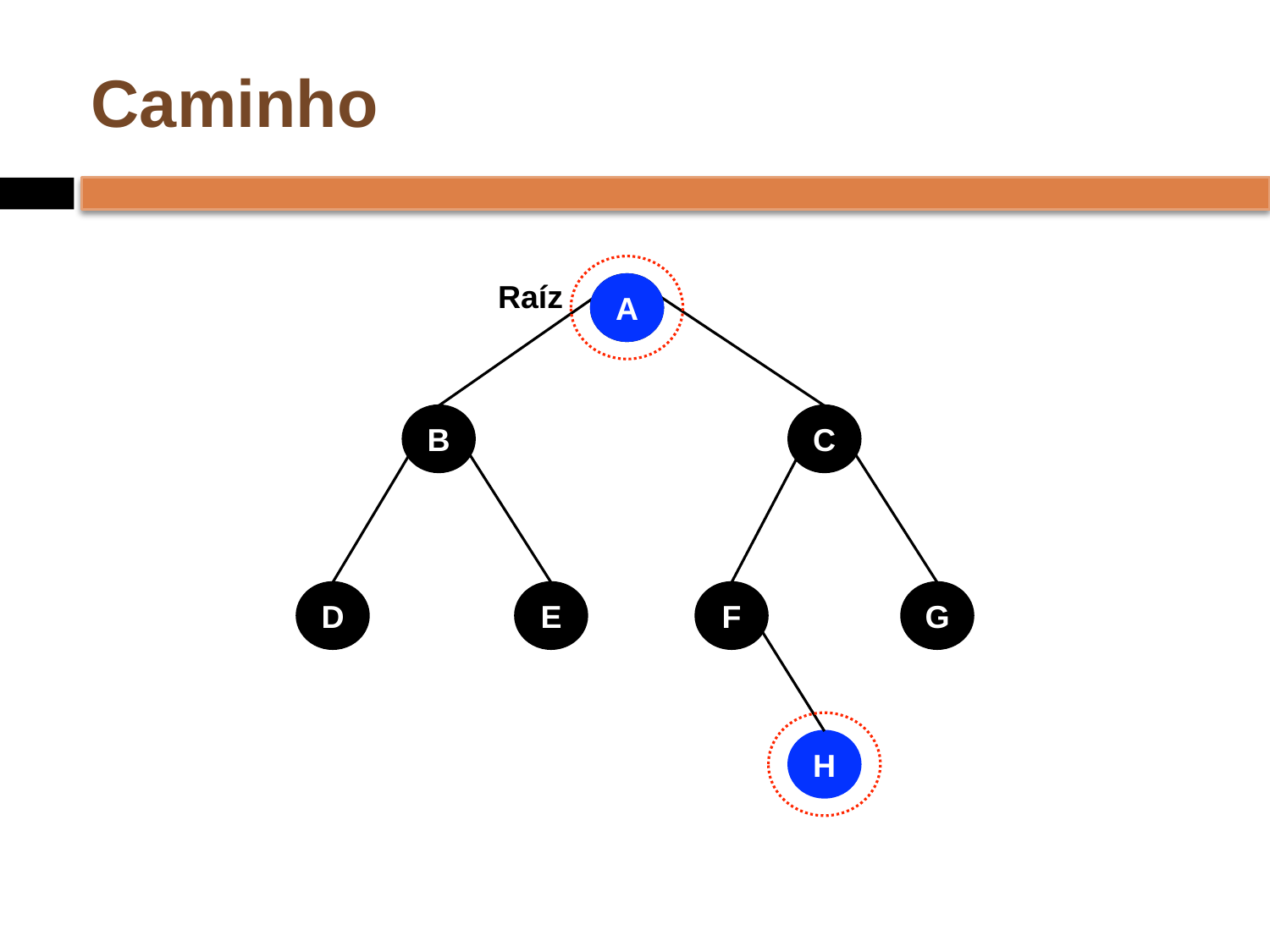

# Caminho

Raíz

A
B
C
D
E
F
G

H
45